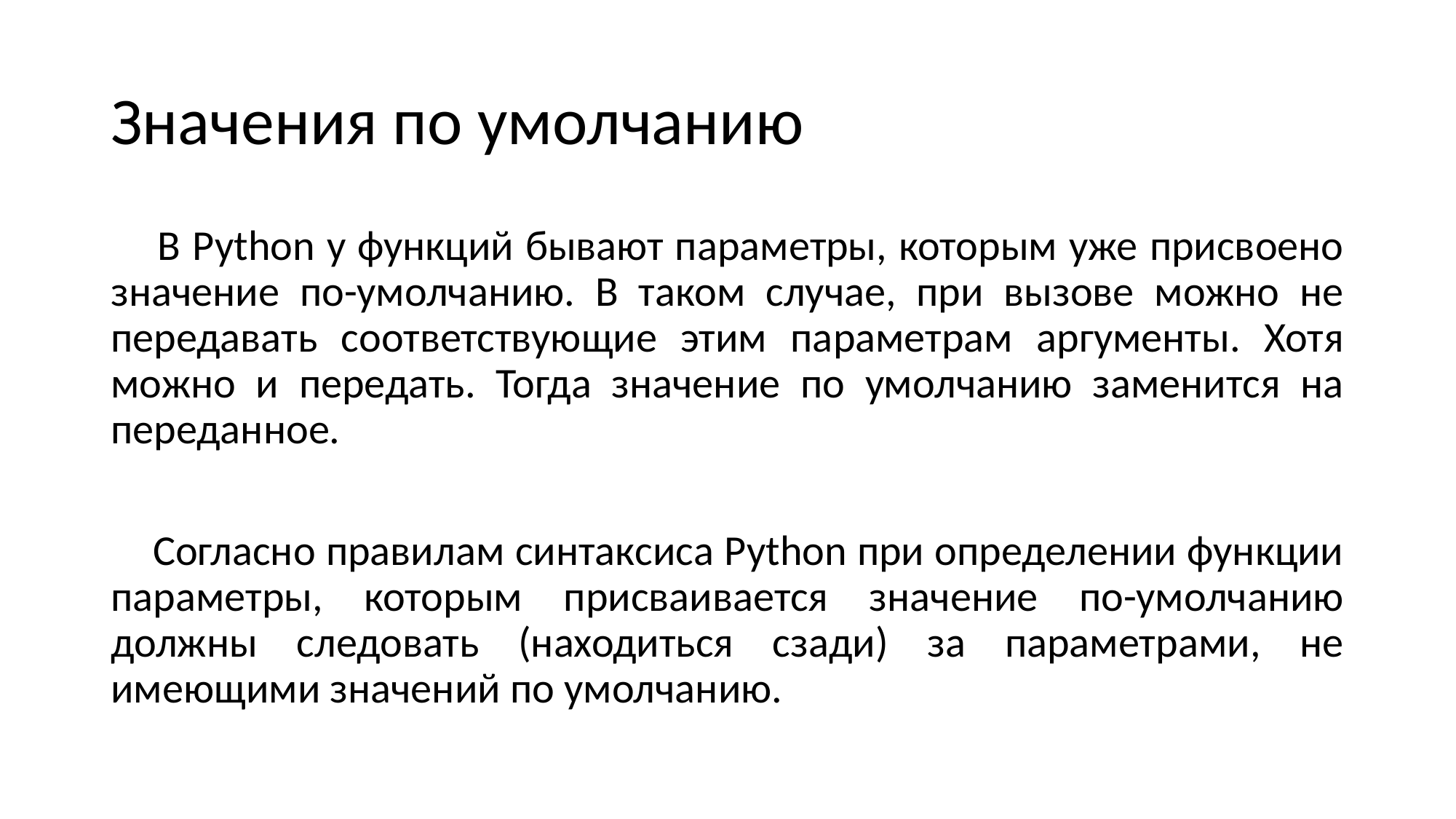

# Значения по умолчанию
    В Python у функций бывают параметры, которым уже присвоено значение по-умолчанию. В таком случае, при вызове можно не передавать соответствующие этим параметрам аргументы. Хотя можно и передать. Тогда значение по умолчанию заменится на переданное.

    Согласно правилам синтаксиса Python при определении функции параметры, которым присваивается значение по-умолчанию должны следовать (находиться сзади) за параметрами, не имеющими значений по умолчанию.